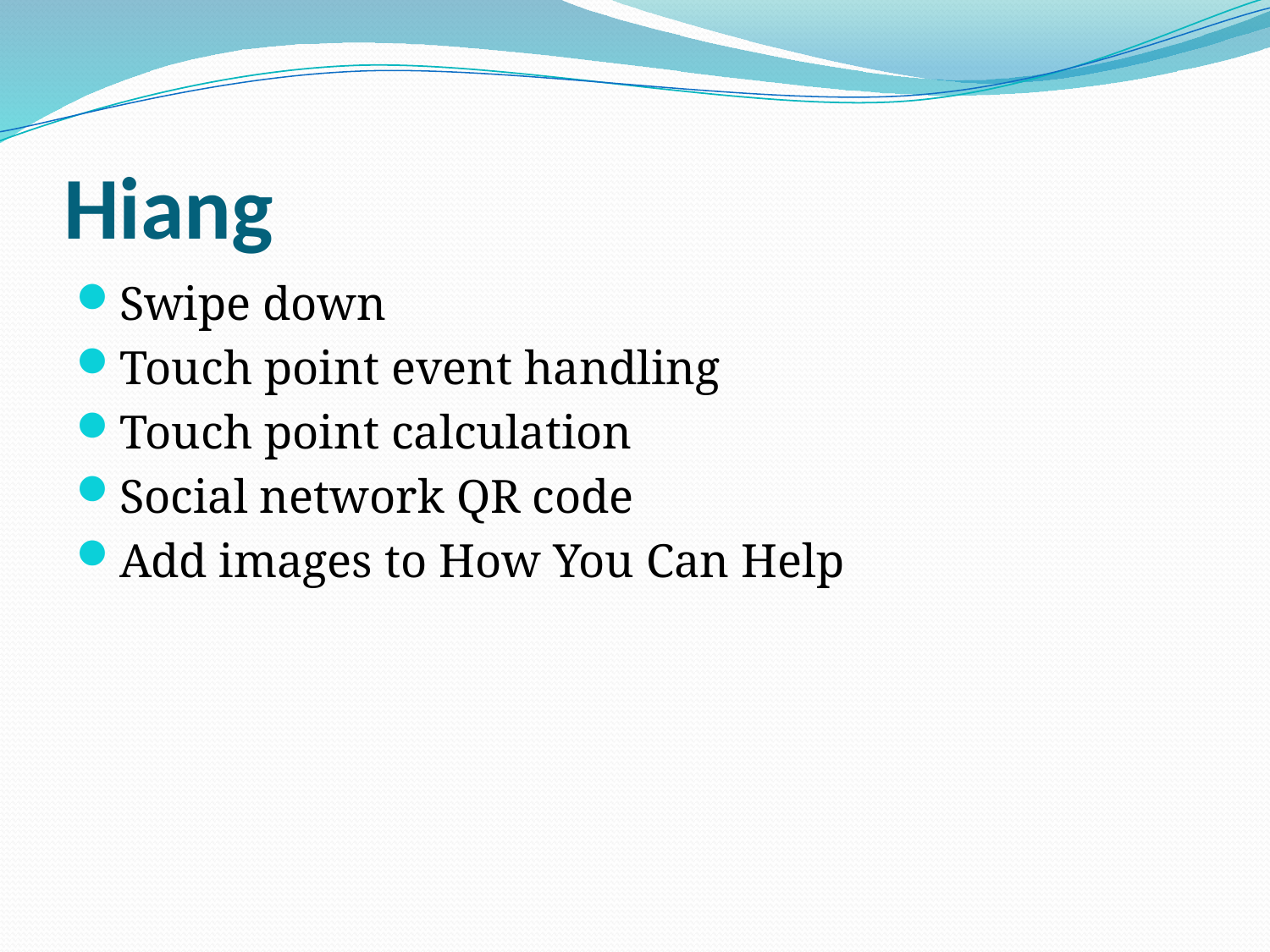

# Hiang
Swipe down
Touch point event handling
Touch point calculation
Social network QR code
Add images to How You Can Help